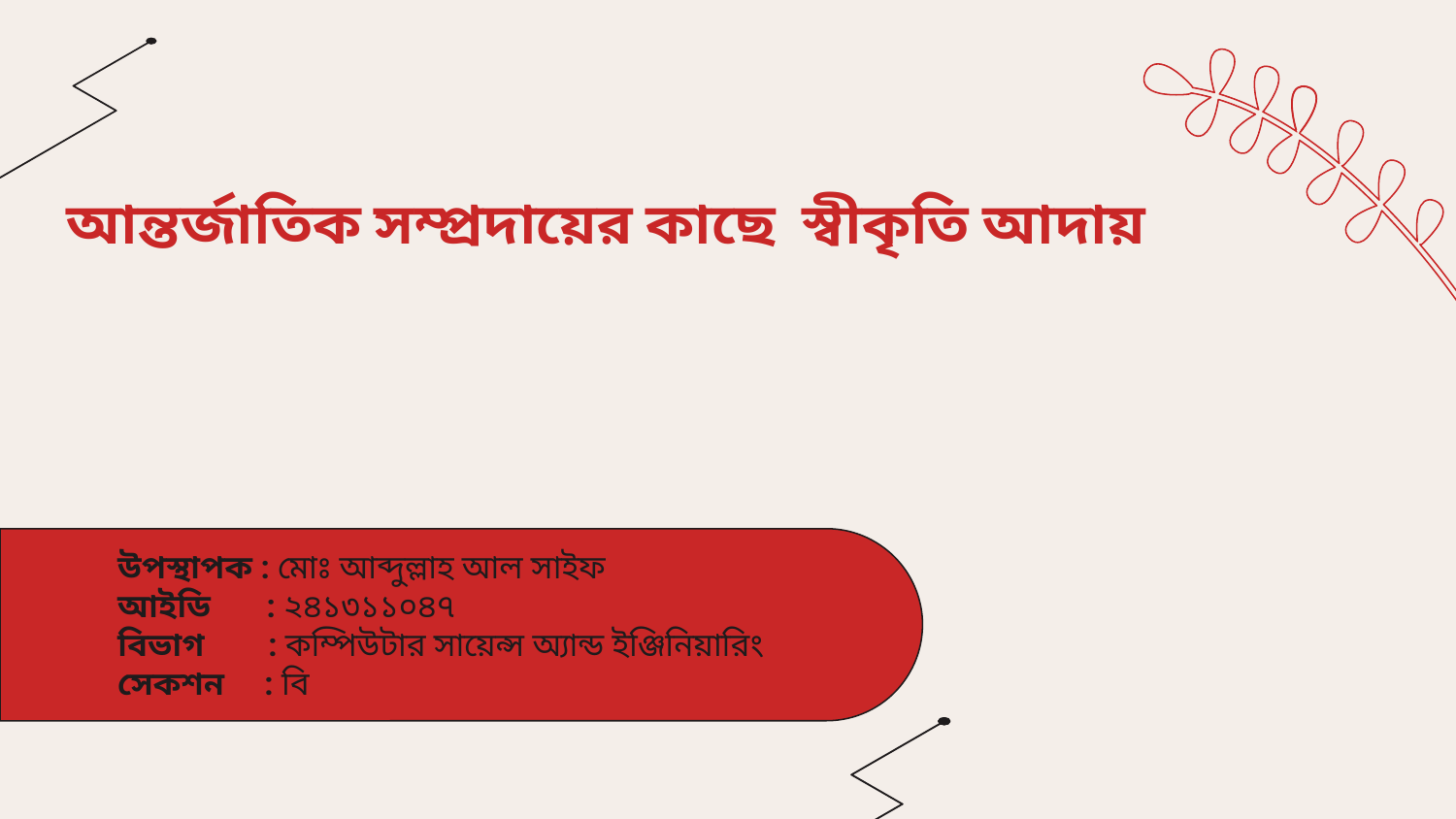

# আন্তর্জাতিক সম্প্রদায়ের কাছে  স্বীকৃতি আদায়

উপস্থাপক : মোঃ আব্দুল্লাহ আল সাইফ
আইডি       : ২৪১৩১১০৪৭
বিভাগ        : কম্পিউটার সায়েন্স অ্যান্ড ইঞ্জিনিয়ারিং
সেকশন     : বি